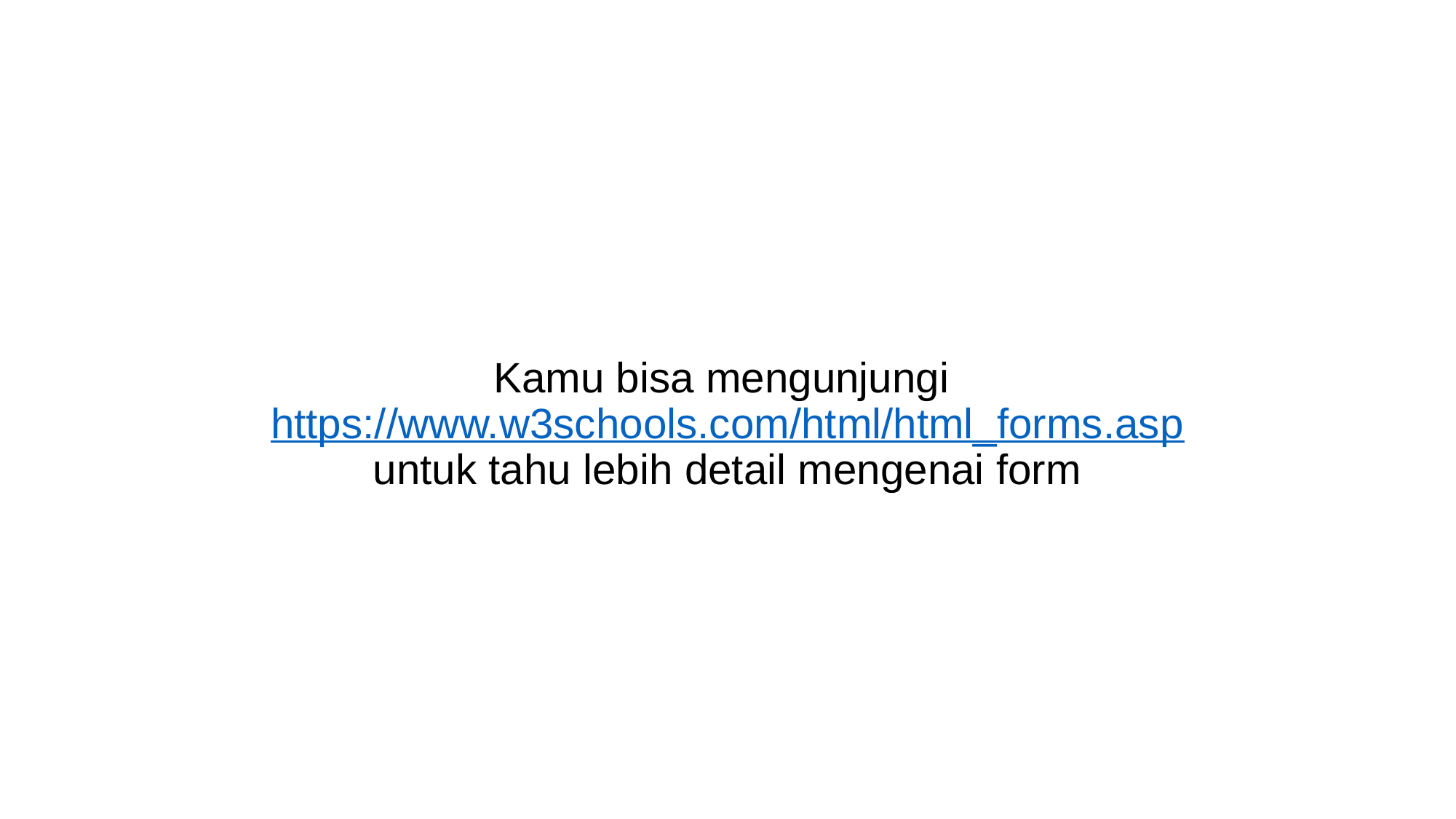

# Kamu bisa mengunjungi https://www.w3schools.com/html/html_forms.asp untuk tahu lebih detail mengenai form